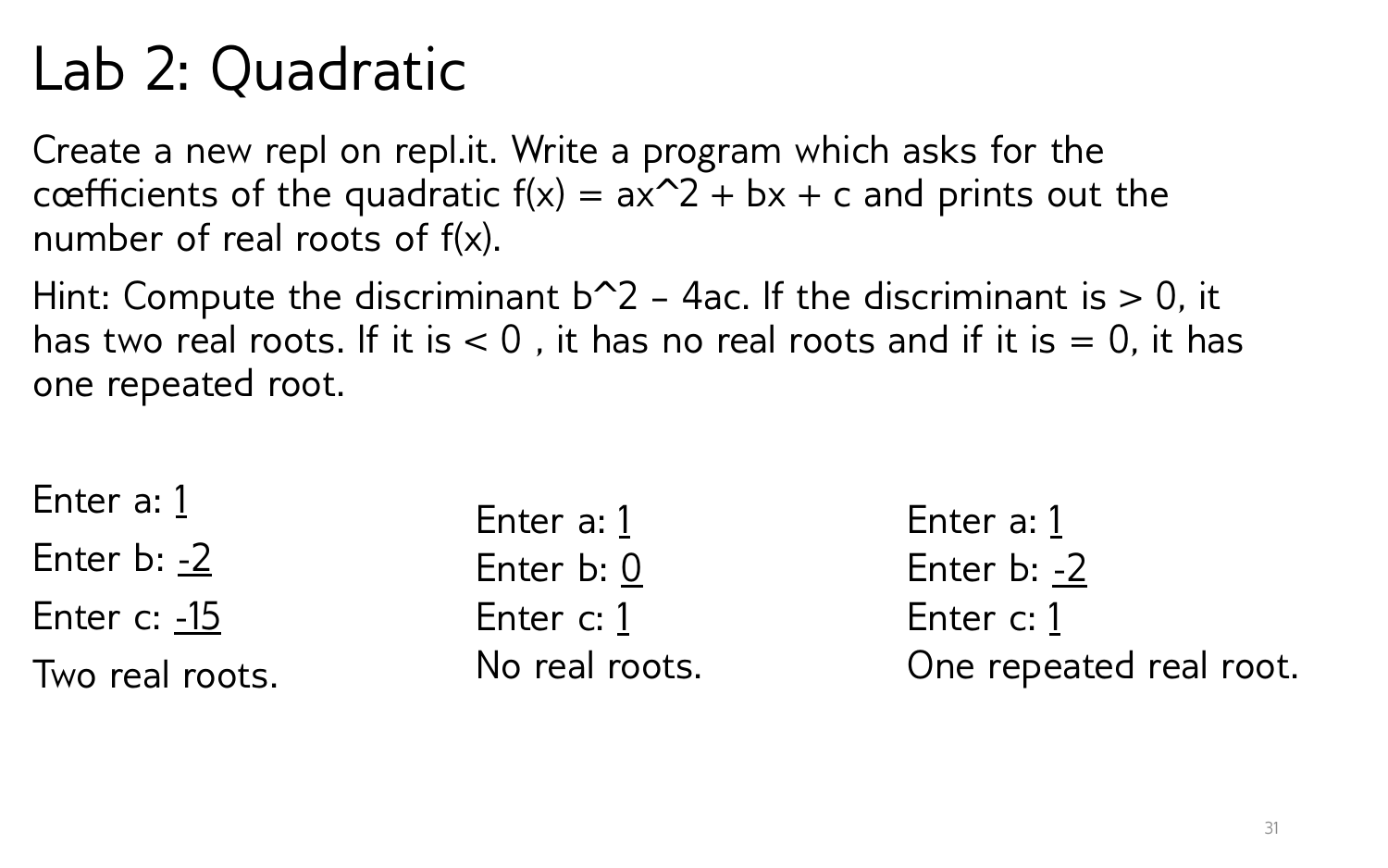

# Lab 2: Quadratic
Create a new repl on repl.it. Write a program which asks for the coefficients of the quadratic f(x) = ax^2 + bx + c and prints out the number of real roots of f(x).
Hint: Compute the discriminant b^2 – 4ac. If the discriminant is > 0, it has two real roots. If it is < 0 , it has no real roots and if it is = 0, it has one repeated root.

Enter a: 1
Enter b: -2
Enter c: -15
Two real roots.

Enter a: 1
Enter b: -2
Enter c: 1
One repeated real root.

Enter a: 1
Enter b: 0
Enter c: 1
No real roots.

31